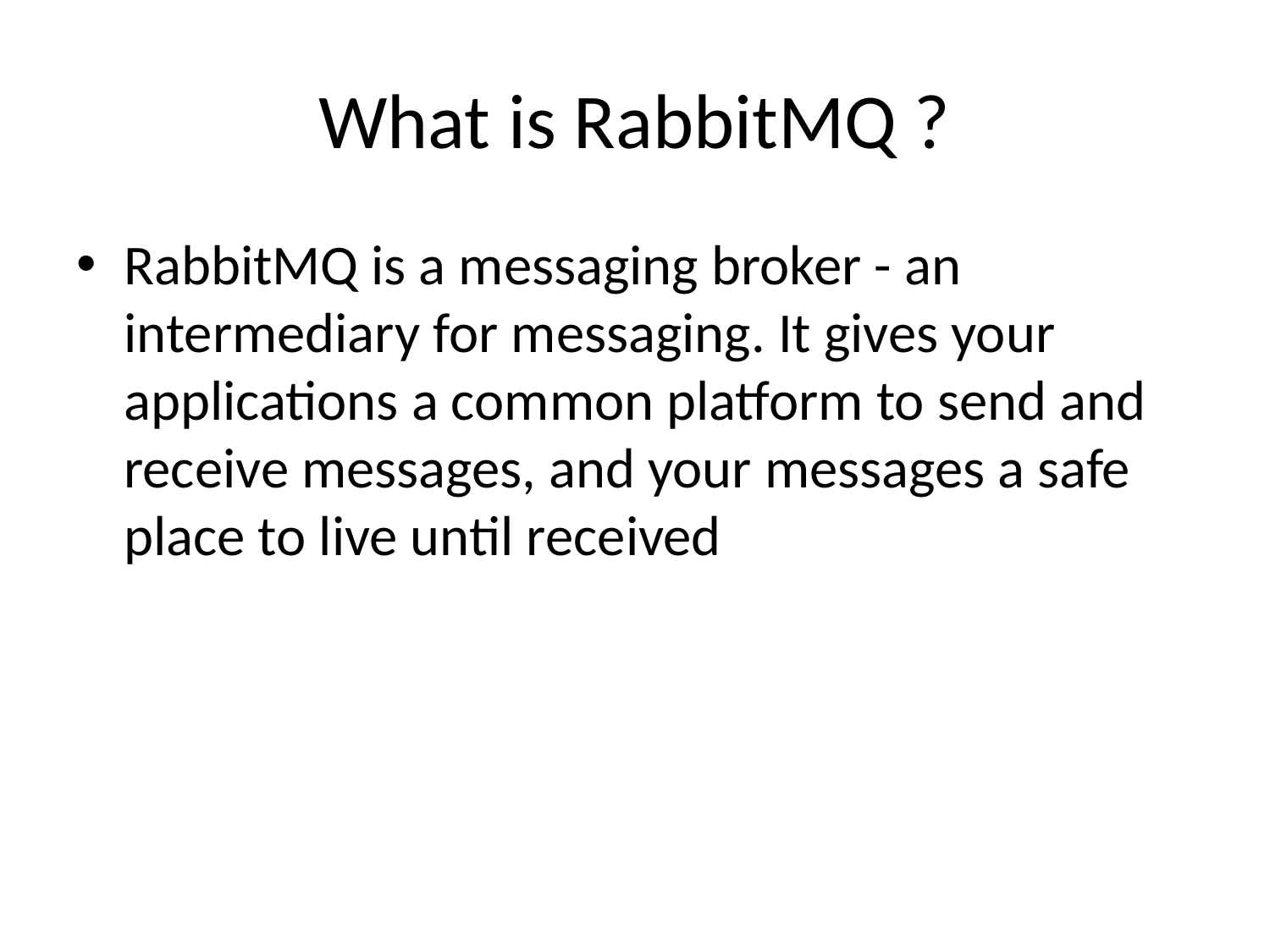

# What is RabbitMQ ?
RabbitMQ is a messaging broker - an intermediary for messaging. It gives your applications a common platform to send and receive messages, and your messages a safe place to live until received